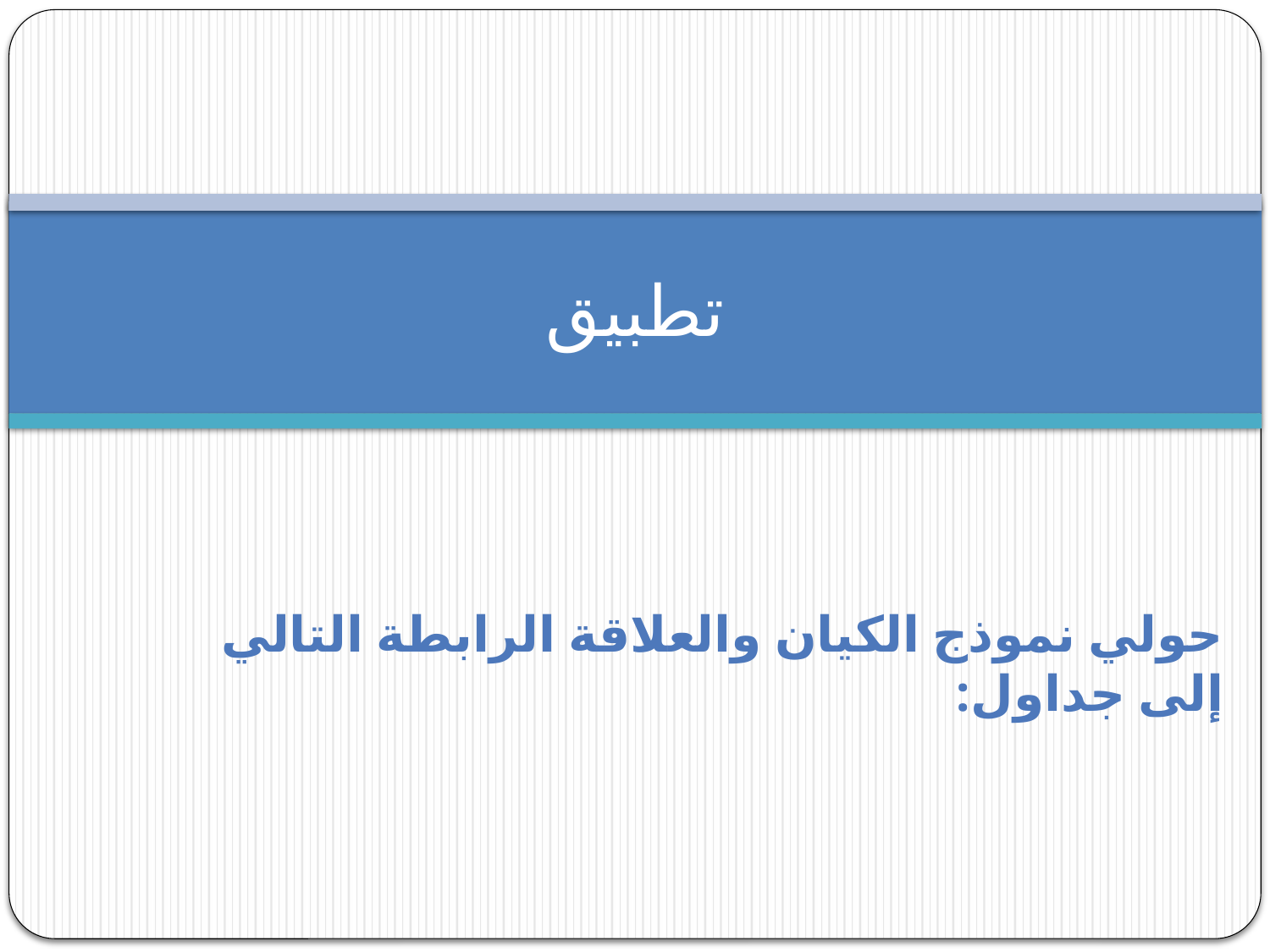

# تطبيق
حولي نموذج الكيان والعلاقة الرابطة التالي
إلى جداول: